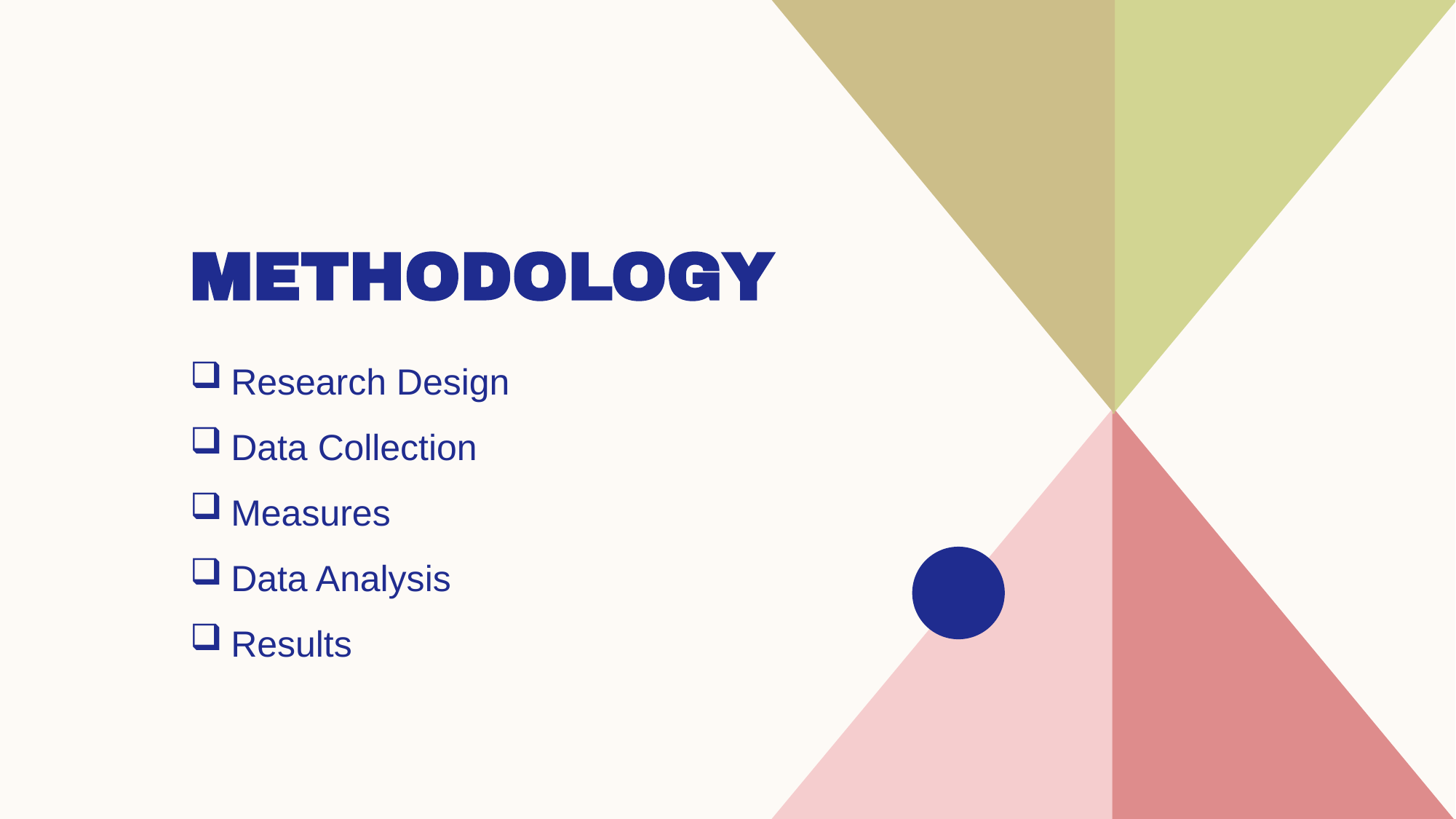

# Methodology
Research Design
Data Collection
Measures
Data Analysis
Results